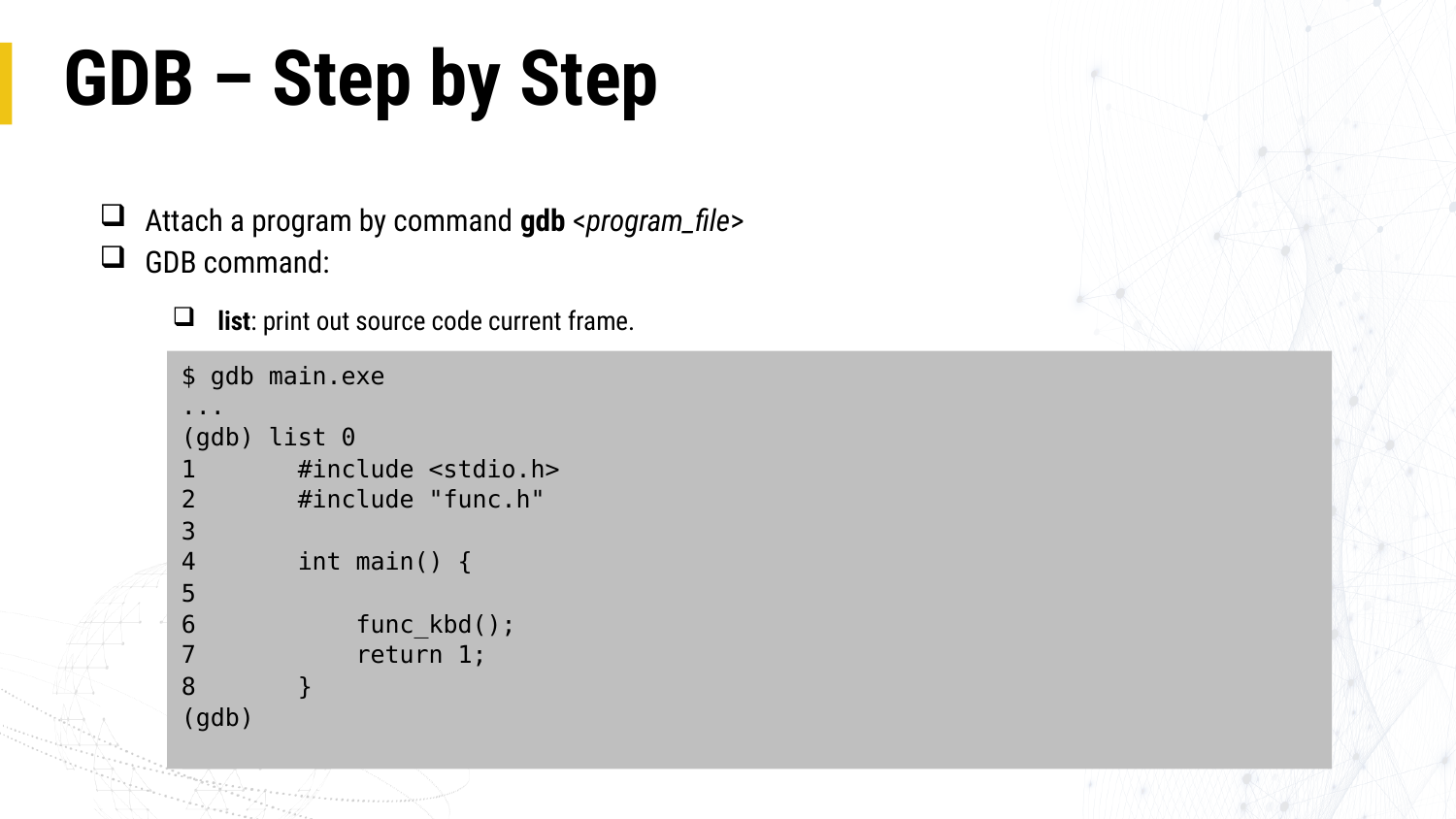

# GDB – Step by Step

Attach a program by command gdb <program_file>
GDB command:
list: print out source code current frame.

$ gdb main.exe
...
(gdb) list 0
1       #include <stdio.h>
2       #include "func.h"
3
4       int main() {
5
6           func_kbd();
7           return 1;
8       }
(gdb)